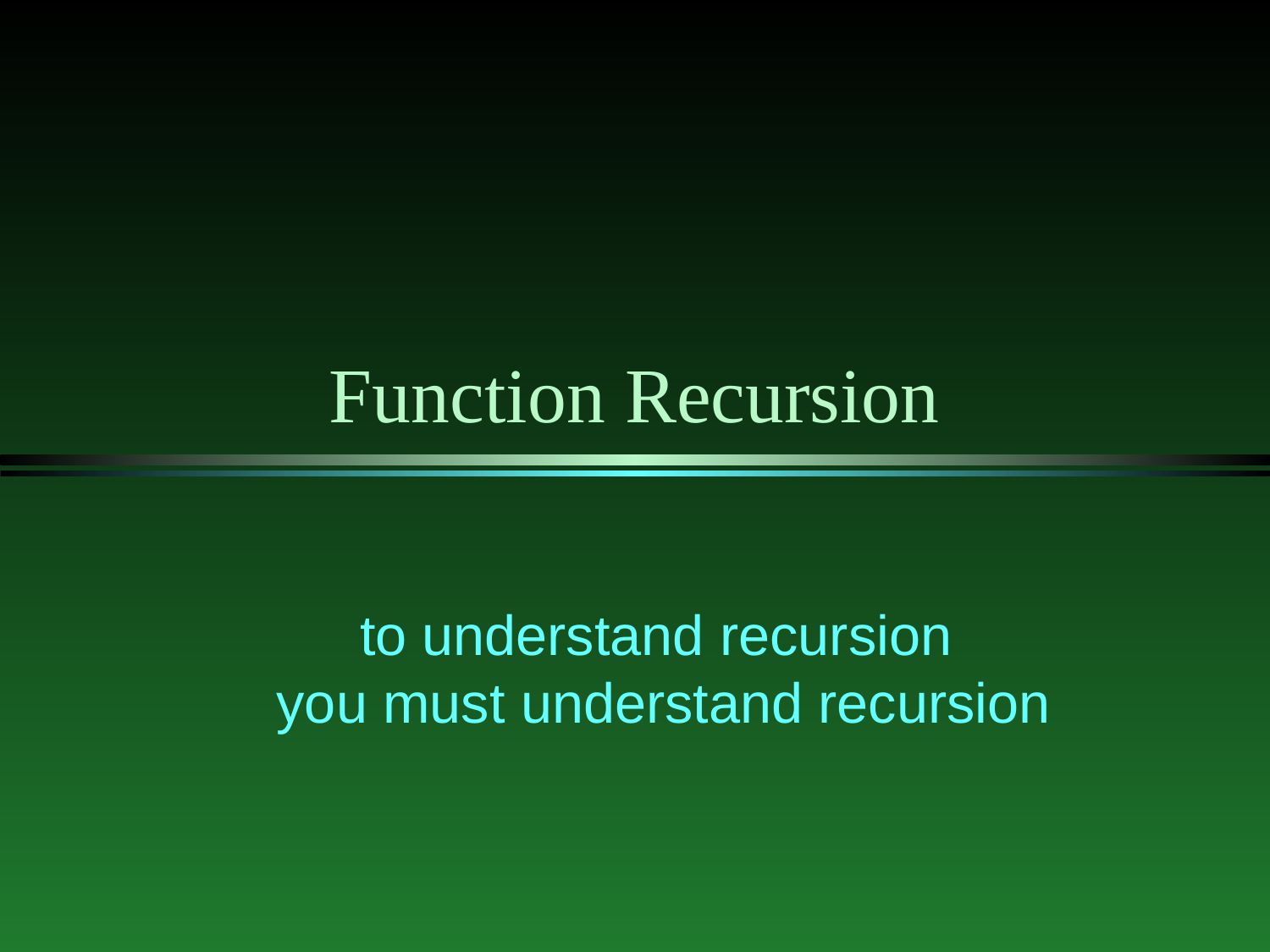

# Function Recursion

to understand recursion
 you must understand recursion